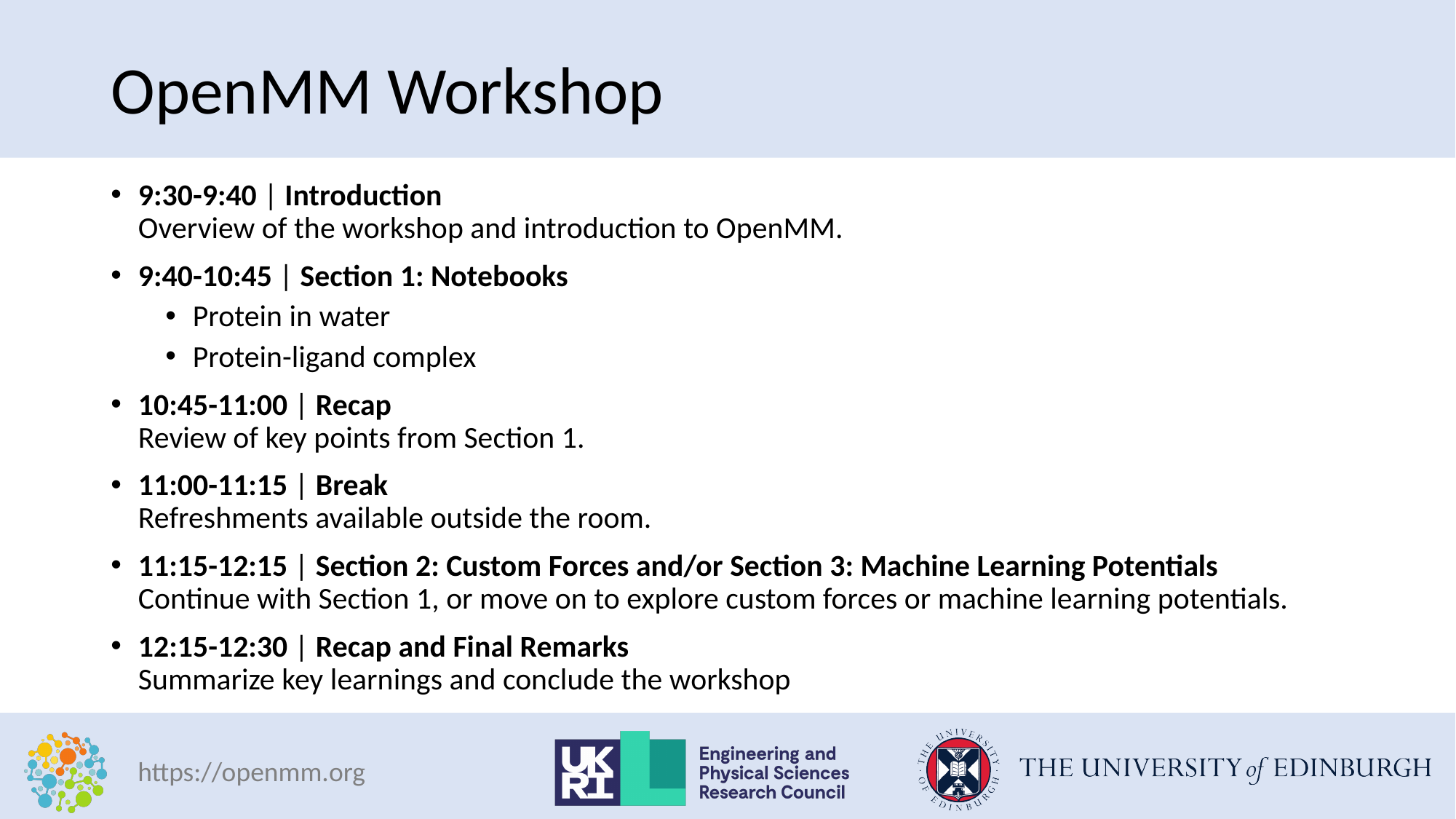

# OpenMM Workshop
9:30-9:40 | Introduction
Overview of the workshop and introduction to OpenMM.
9:40-10:45 | Section 1: Notebooks
Protein in water
Protein-ligand complex
10:45-11:00 | Recap
Review of key points from Section 1.
11:00-11:15 | Break
Refreshments available outside the room.
11:15-12:15 | Section 2: Custom Forces and/or Section 3: Machine Learning Potentials
Continue with Section 1, or move on to explore custom forces or machine learning potentials.
12:15-12:30 | Recap and Final Remarks
Summarize key learnings and conclude the workshop